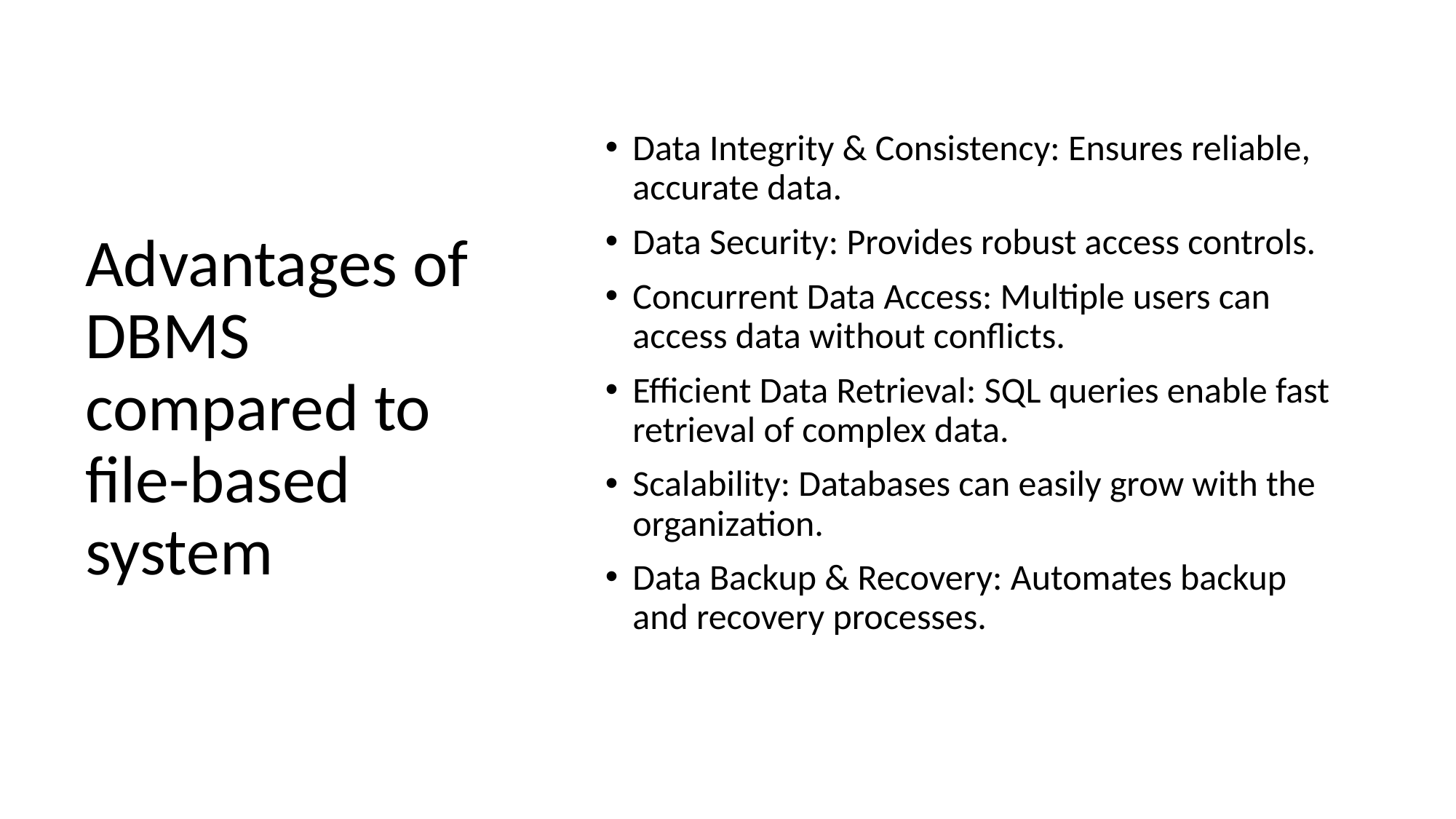

Data Integrity & Consistency: Ensures reliable, accurate data.
Data Security: Provides robust access controls.
Concurrent Data Access: Multiple users can access data without conflicts.
Efficient Data Retrieval: SQL queries enable fast retrieval of complex data.
Scalability: Databases can easily grow with the organization.
Data Backup & Recovery: Automates backup and recovery processes.

# Advantages of DBMS compared to file-based system